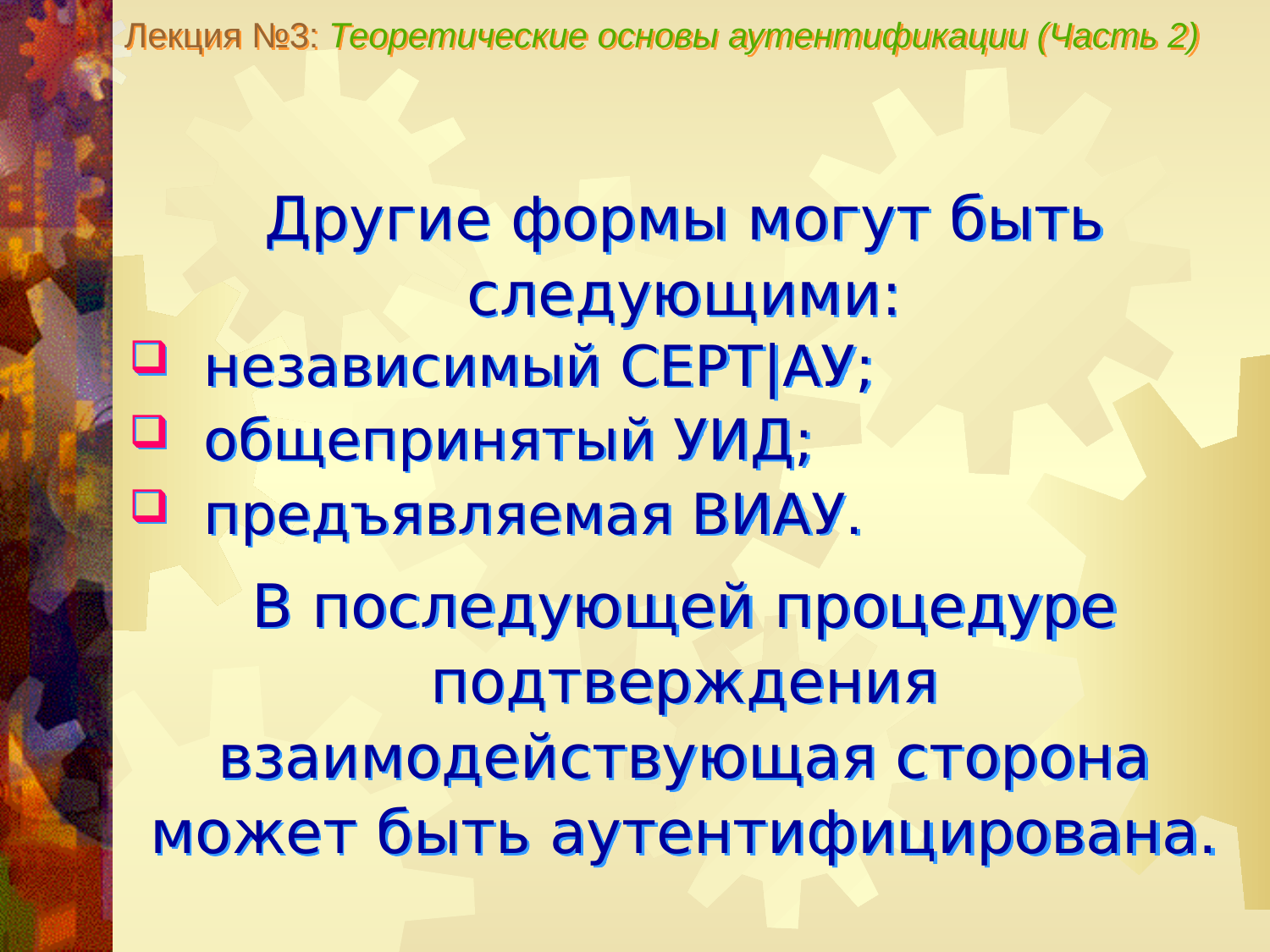

Лекция №3: Теоретические основы аутентификации (Часть 2)
Другие формы могут быть следующими:
независимый СЕРТ|АУ;
общепринятый УИД;
предъявляемая ВИАУ.
В последующей процедуре подтверждения взаимодействующая сторона может быть аутентифицирована.